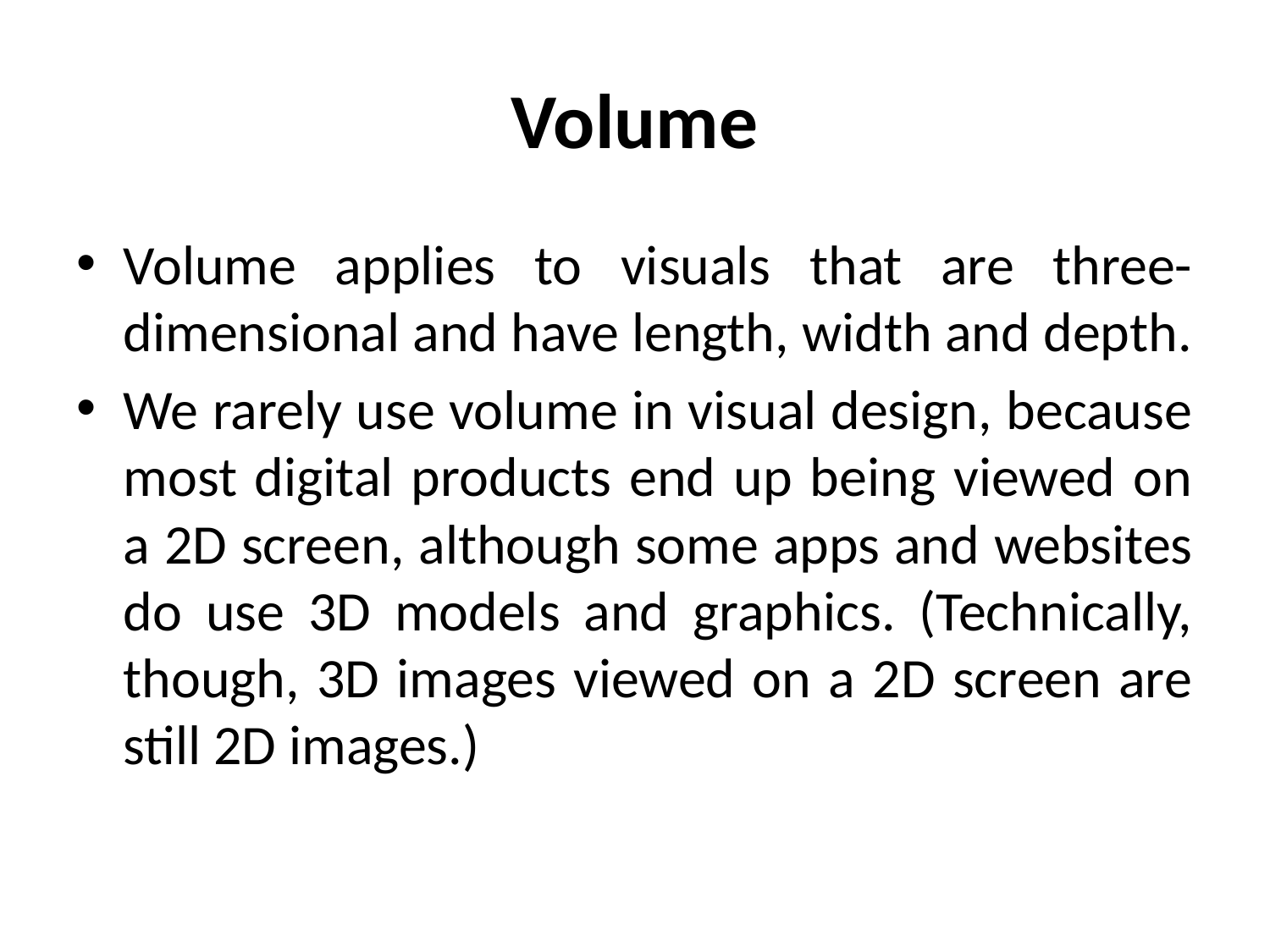

# Volume
Volume applies to visuals that are three-dimensional and have length, width and depth.
We rarely use volume in visual design, because most digital products end up being viewed on a 2D screen, although some apps and websites do use 3D models and graphics. (Technically, though, 3D images viewed on a 2D screen are still 2D images.)